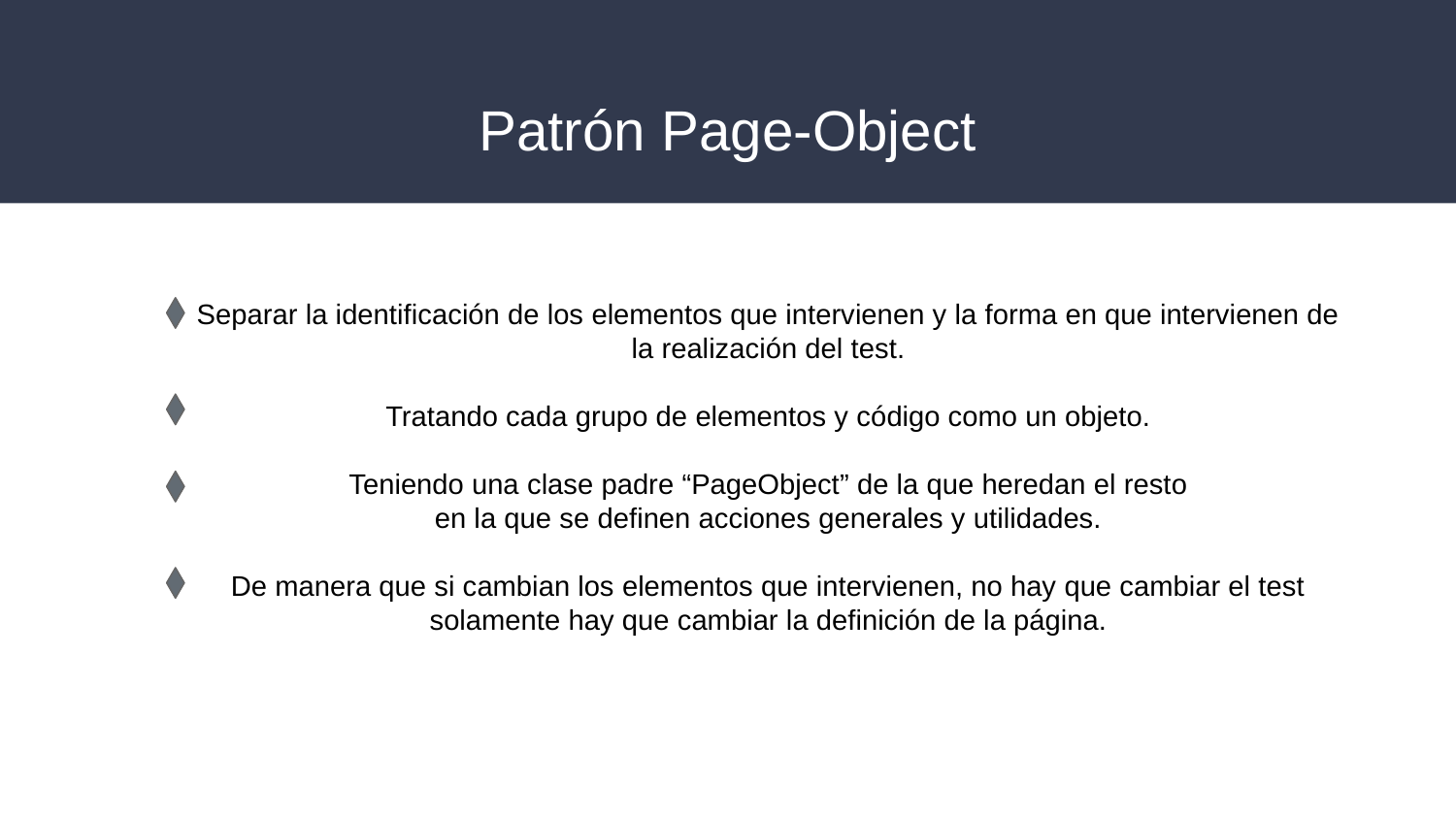

# Patrón Page-Object
Separar la identificación de los elementos que intervienen y la forma en que intervienen de la realización del test.

Tratando cada grupo de elementos y código como un objeto.

Teniendo una clase padre “PageObject” de la que heredan el resto
en la que se definen acciones generales y utilidades.

De manera que si cambian los elementos que intervienen, no hay que cambiar el test
solamente hay que cambiar la definición de la página.